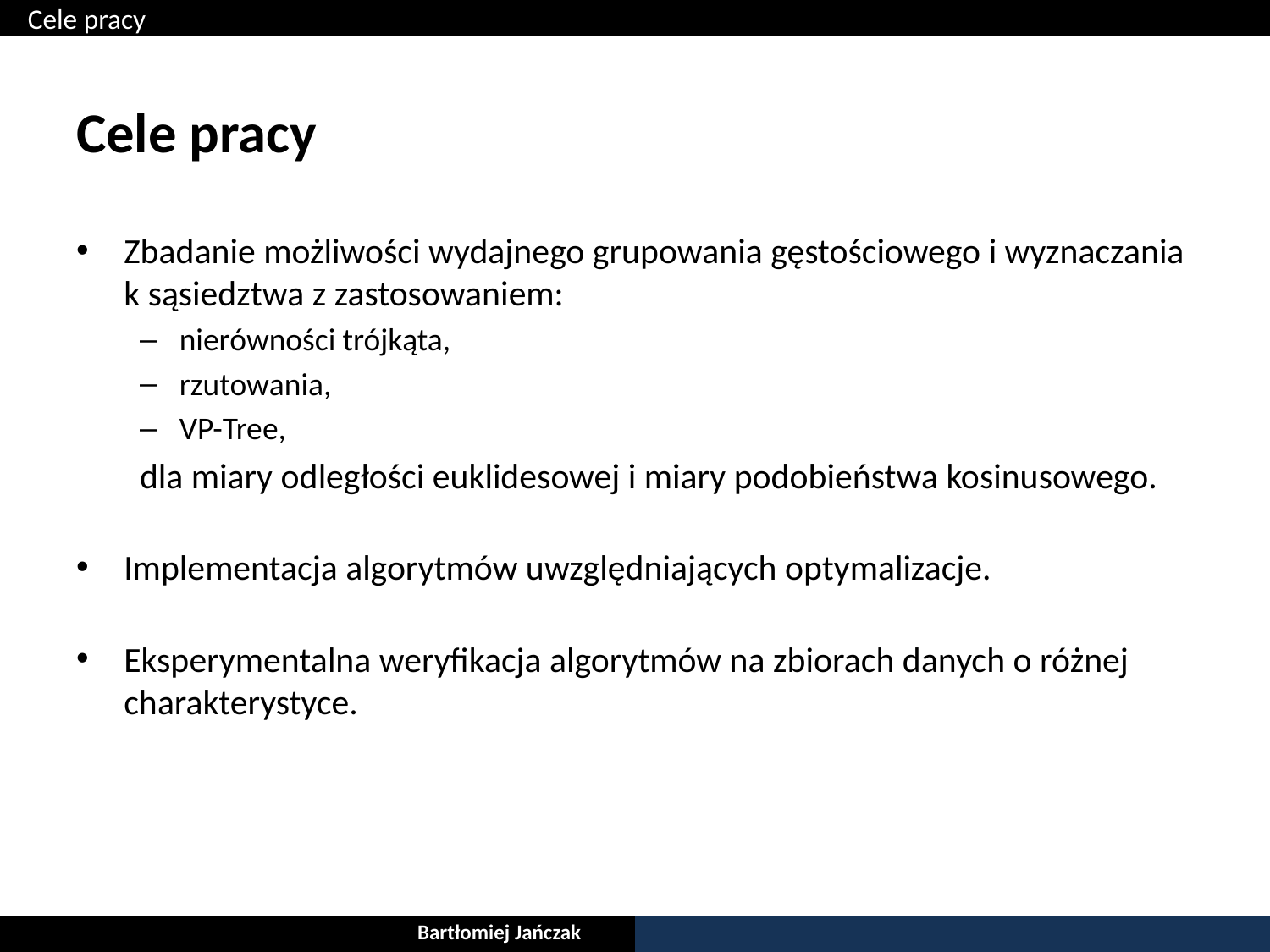

Cele pracy
# Cele pracy
Zbadanie możliwości wydajnego grupowania gęstościowego i wyznaczania k sąsiedztwa z zastosowaniem:
nierówności trójkąta,
rzutowania,
VP-Tree,
dla miary odległości euklidesowej i miary podobieństwa kosinusowego.
Implementacja algorytmów uwzględniających optymalizacje.
Eksperymentalna weryfikacja algorytmów na zbiorach danych o różnej charakterystyce.
Bartłomiej Jańczak